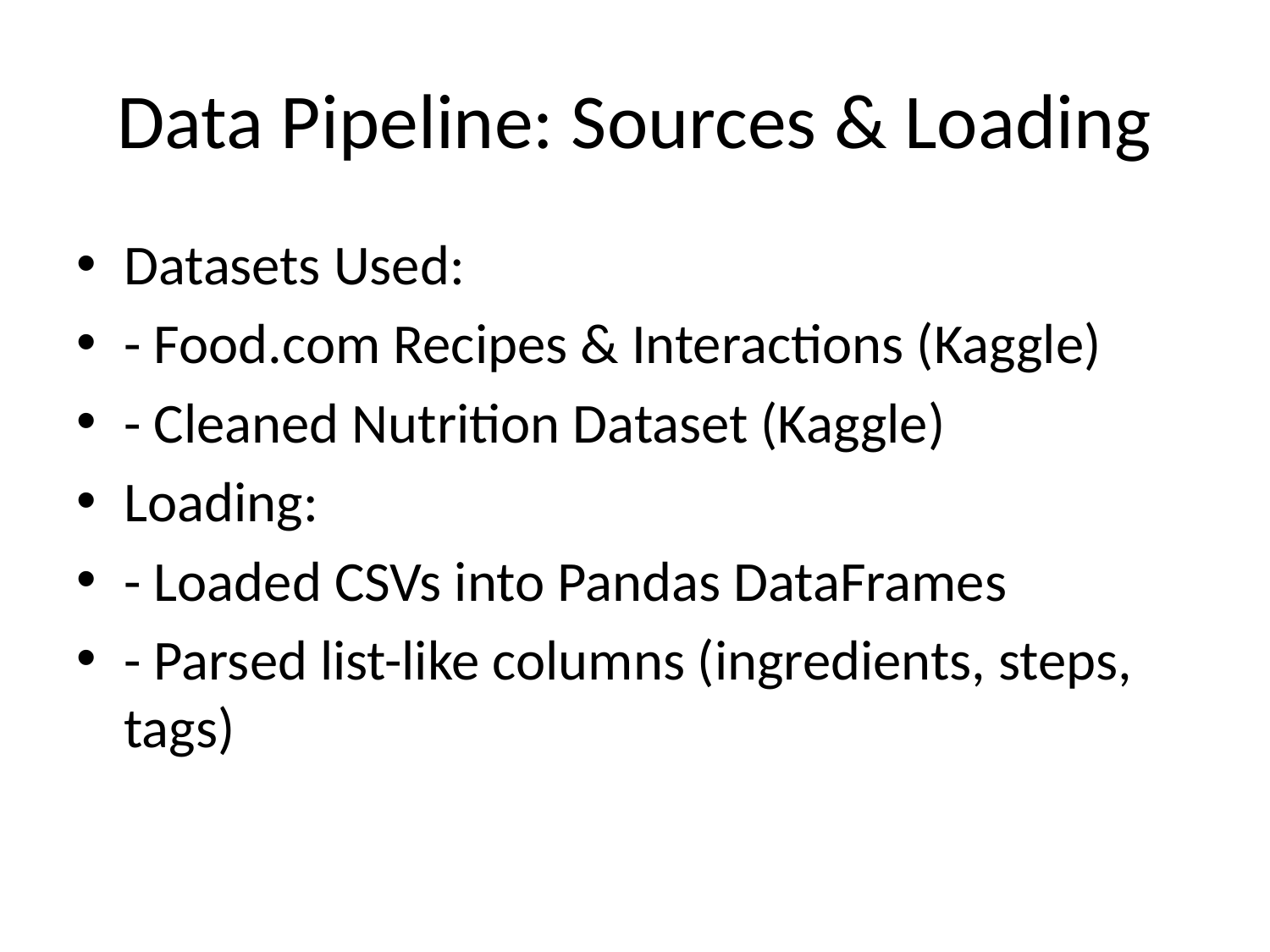

# Data Pipeline: Sources & Loading
Datasets Used:
- Food.com Recipes & Interactions (Kaggle)
- Cleaned Nutrition Dataset (Kaggle)
Loading:
- Loaded CSVs into Pandas DataFrames
- Parsed list-like columns (ingredients, steps, tags)